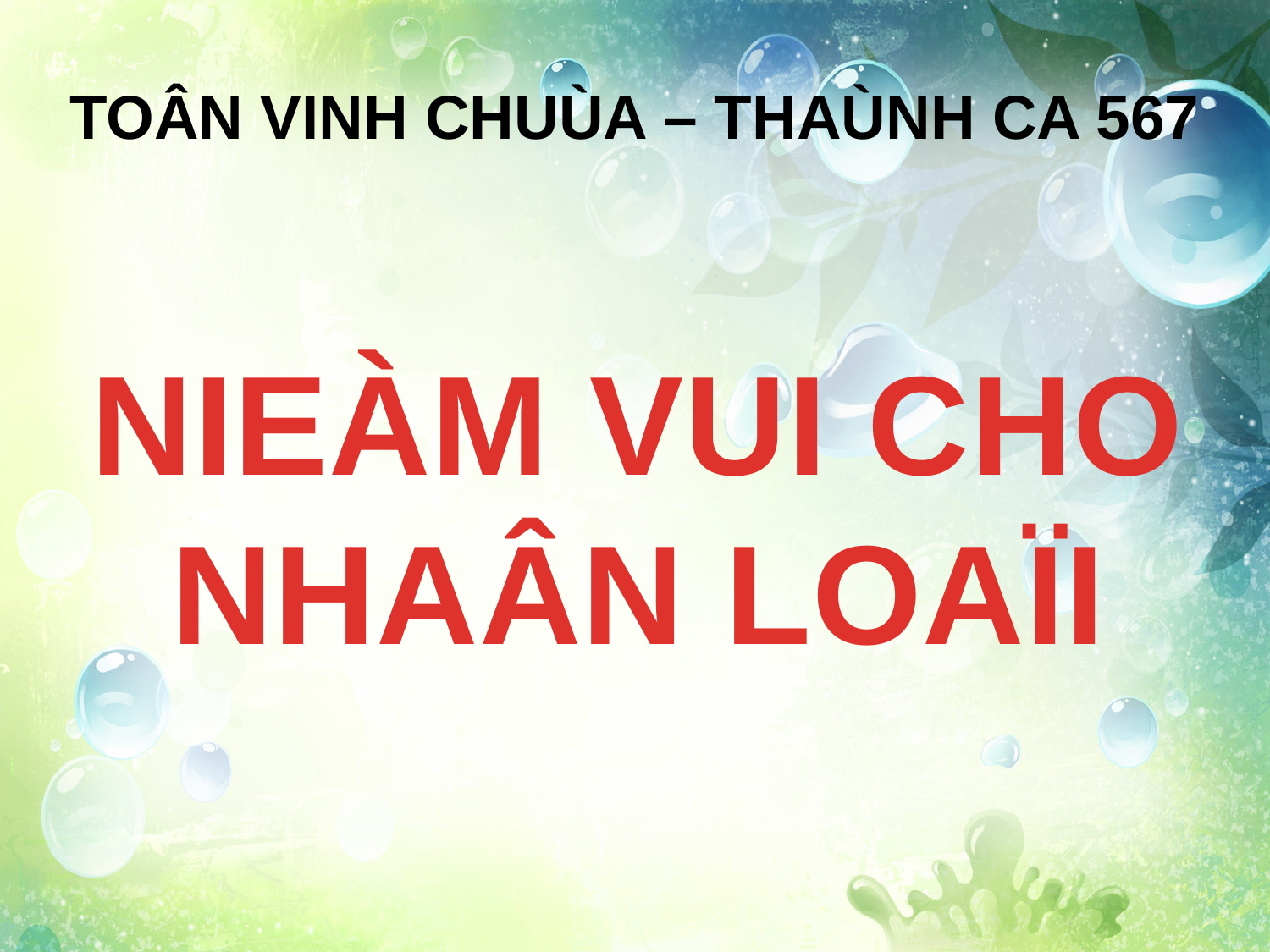

TOÂN VINH CHUÙA – THAÙNH CA 567
NIEÀM VUI CHO NHAÂN LOAÏI